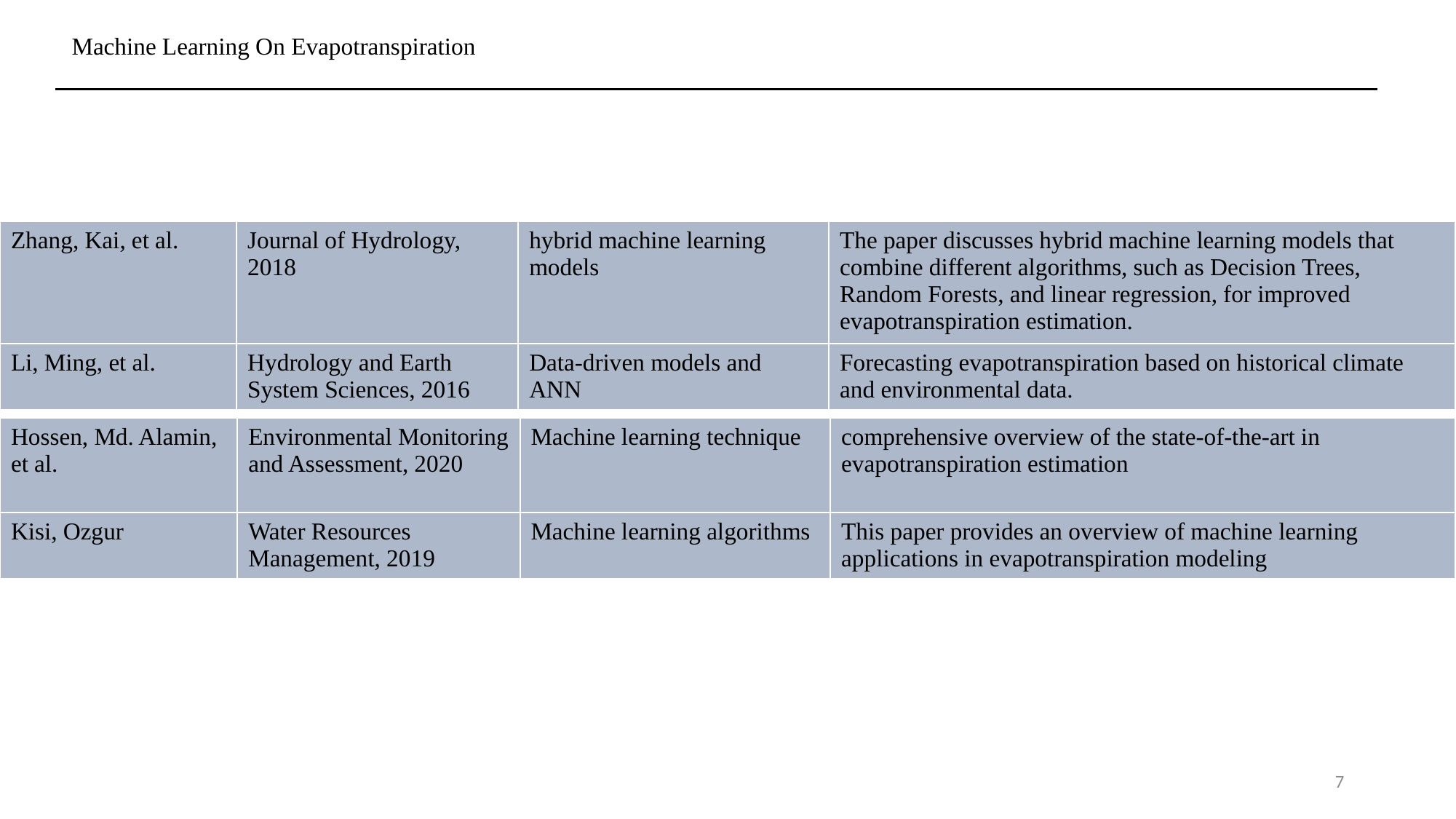

# Machine Learning On Evapotranspiration
| Zhang, Kai, et al. | Journal of Hydrology, 2018 | hybrid machine learning models | The paper discusses hybrid machine learning models that combine different algorithms, such as Decision Trees, Random Forests, and linear regression, for improved evapotranspiration estimation. |
| --- | --- | --- | --- |
| Li, Ming, et al. | Hydrology and Earth System Sciences, 2016 | Data-driven models and ANN | Forecasting evapotranspiration based on historical climate and environmental data. |
| Hossen, Md. Alamin, et al. | Environmental Monitoring and Assessment, 2020 | Machine learning technique | comprehensive overview of the state-of-the-art in evapotranspiration estimation |
| --- | --- | --- | --- |
| Kisi, Ozgur | Water Resources Management, 2019 | Machine learning algorithms | This paper provides an overview of machine learning applications in evapotranspiration modeling |
7